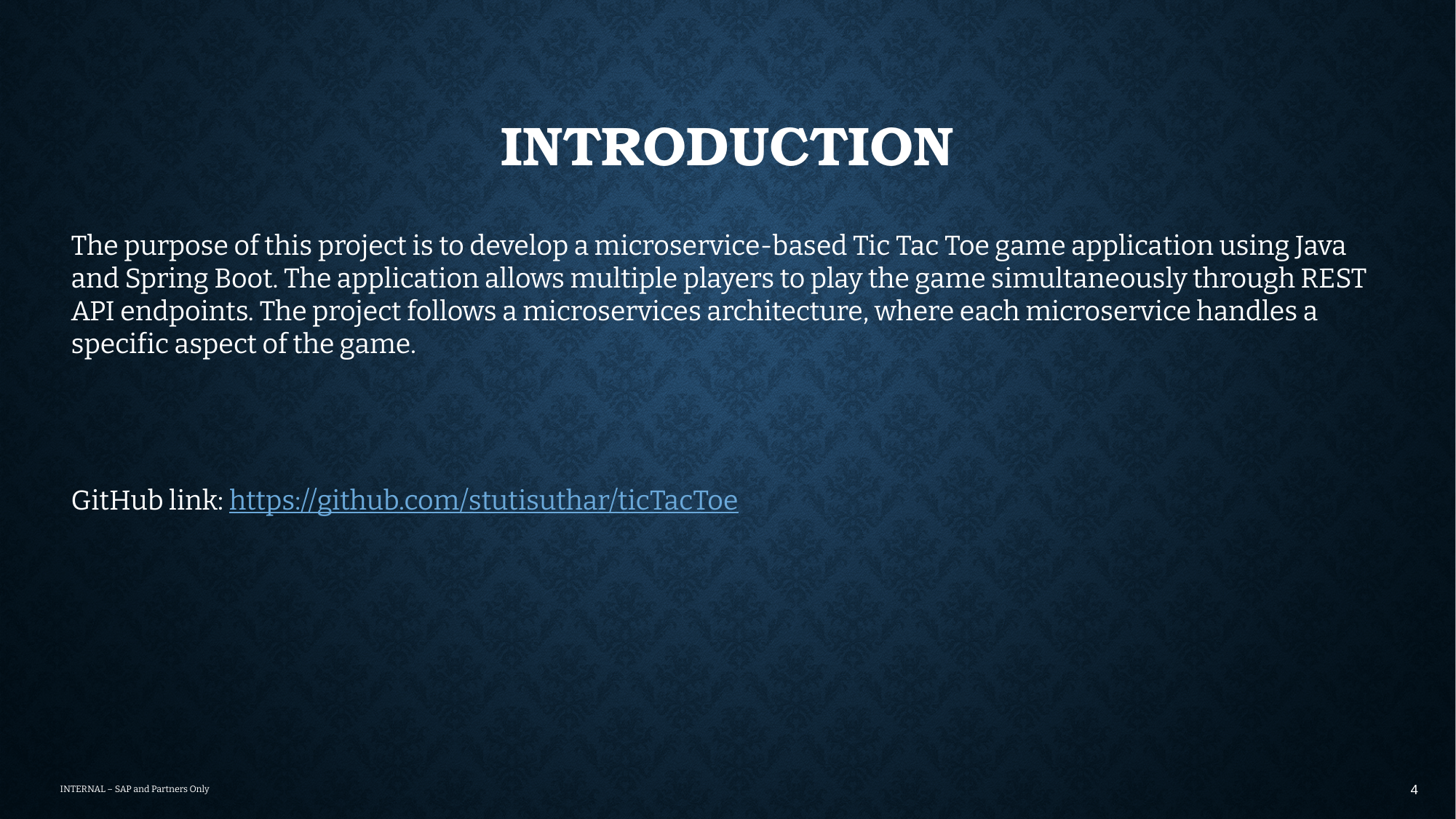

# Introduction
The purpose of this project is to develop a microservice-based Tic Tac Toe game application using Java and Spring Boot. The application allows multiple players to play the game simultaneously through REST API endpoints. The project follows a microservices architecture, where each microservice handles a specific aspect of the game.

GitHub link: https://github.com/stutisuthar/ticTacToe